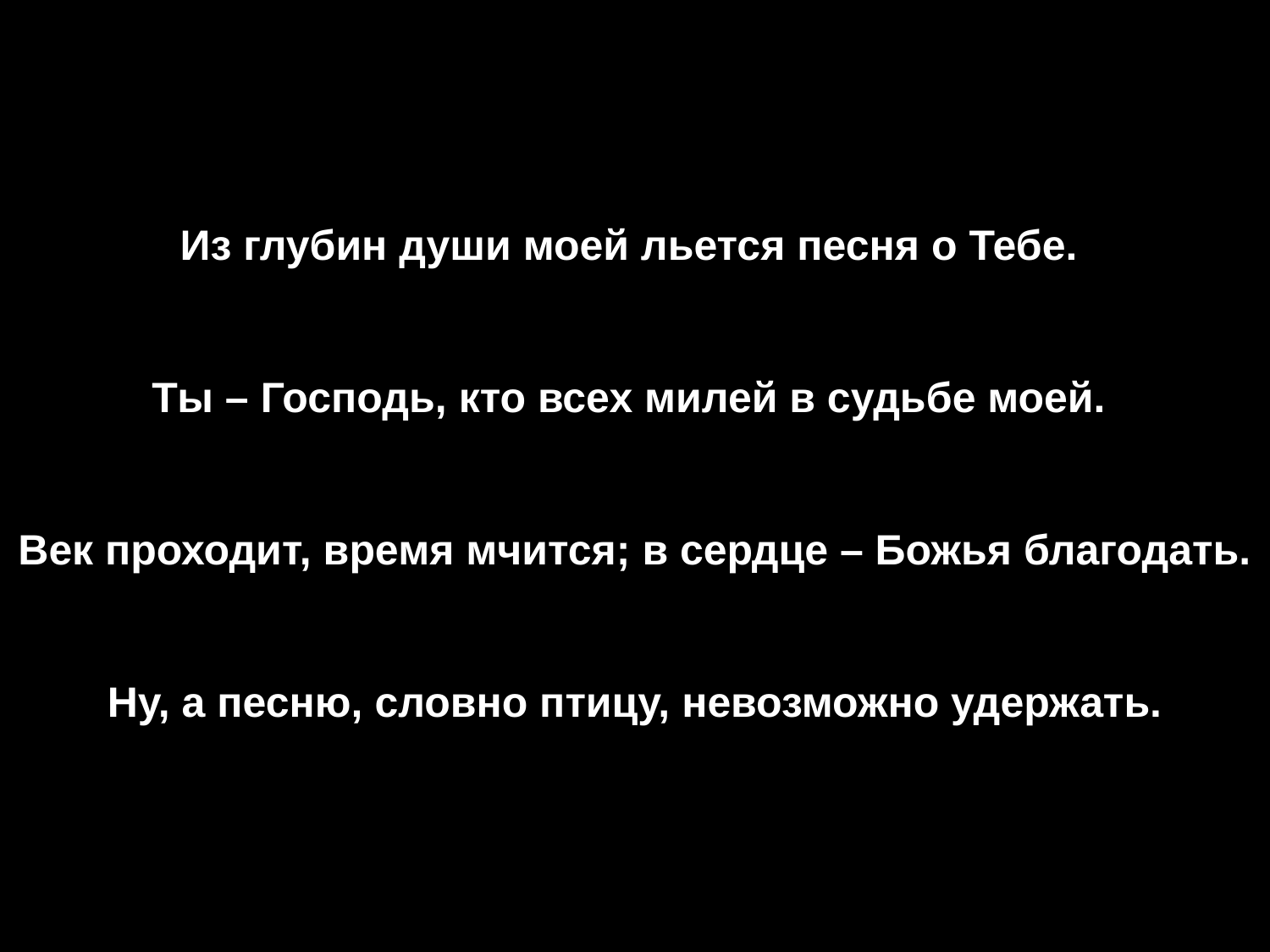

Из глубин души моей льется песня о Тебе.
Ты – Господь, кто всех милей в судьбе моей.
Век проходит, время мчится; в сердце – Божья благодать.
 
Ну, а песню, словно птицу, невозможно удержать.